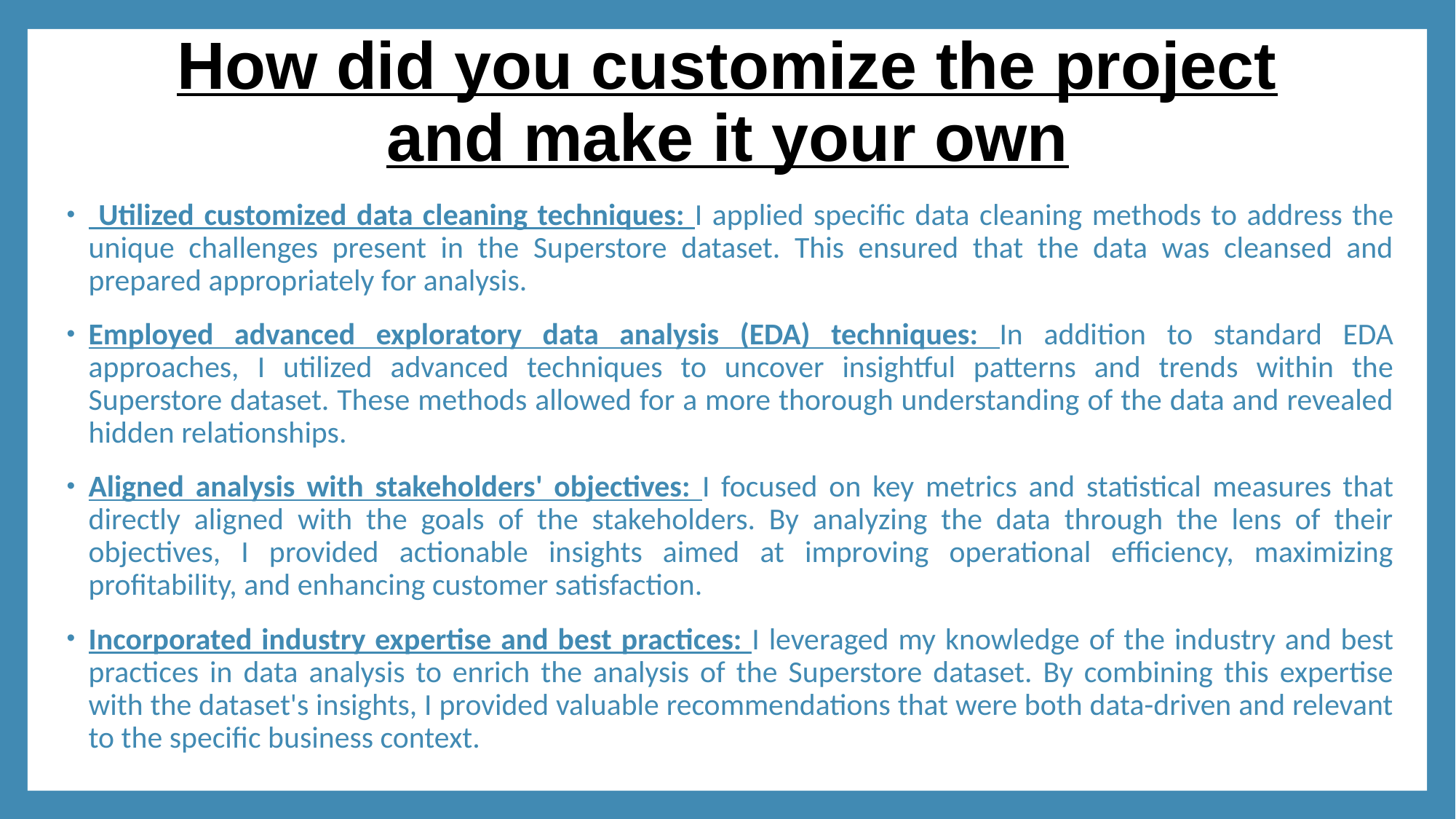

How did you customize the project and make it your own
 Utilized customized data cleaning techniques: I applied specific data cleaning methods to address the unique challenges present in the Superstore dataset. This ensured that the data was cleansed and prepared appropriately for analysis.
Employed advanced exploratory data analysis (EDA) techniques: In addition to standard EDA approaches, I utilized advanced techniques to uncover insightful patterns and trends within the Superstore dataset. These methods allowed for a more thorough understanding of the data and revealed hidden relationships.
Aligned analysis with stakeholders' objectives: I focused on key metrics and statistical measures that directly aligned with the goals of the stakeholders. By analyzing the data through the lens of their objectives, I provided actionable insights aimed at improving operational efficiency, maximizing profitability, and enhancing customer satisfaction.
Incorporated industry expertise and best practices: I leveraged my knowledge of the industry and best practices in data analysis to enrich the analysis of the Superstore dataset. By combining this expertise with the dataset's insights, I provided valuable recommendations that were both data-driven and relevant to the specific business context.